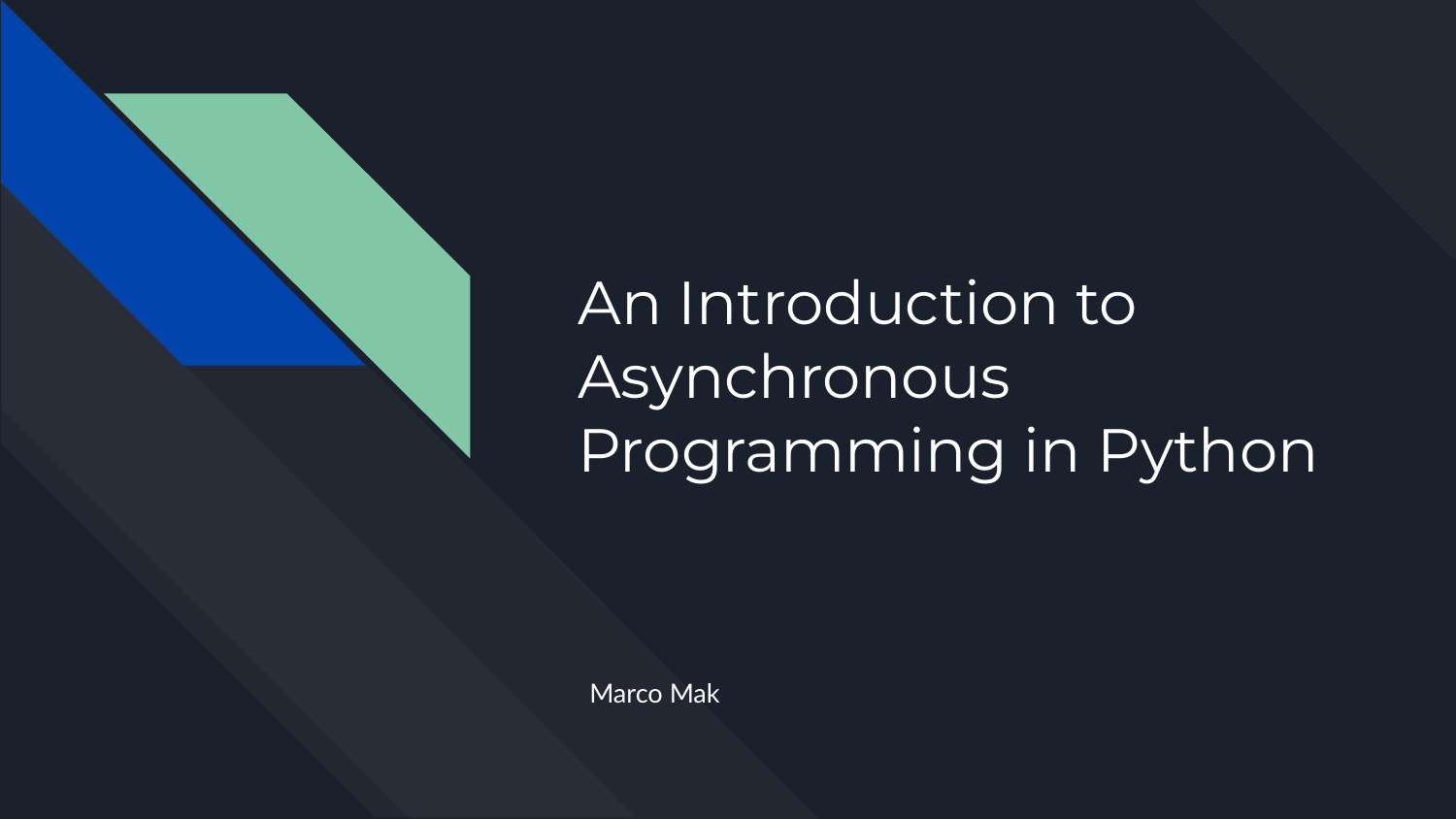

# An Introduction to Asynchronous Programming in Python
Marco Mak